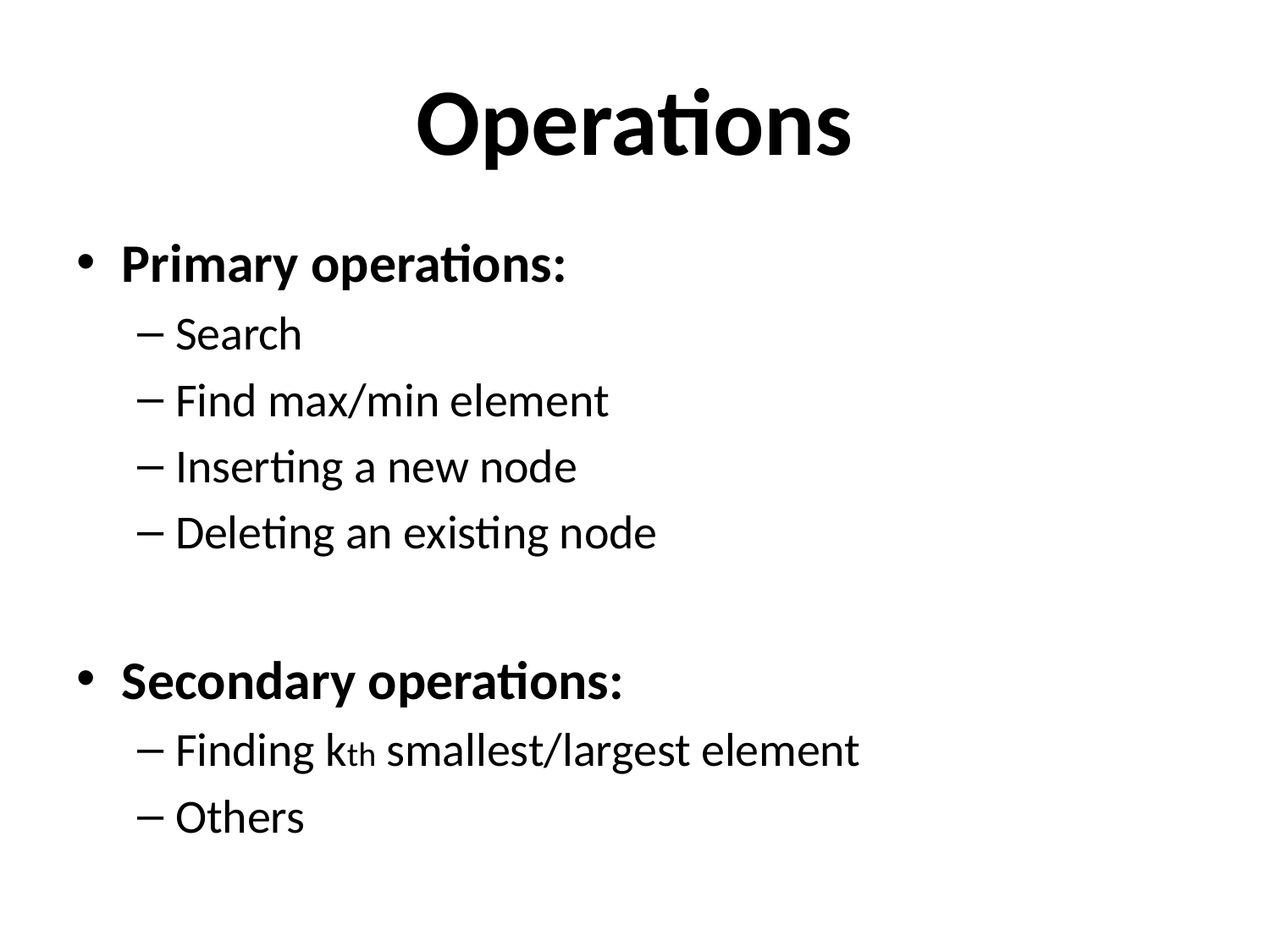

# Operations
Primary operations:
Search
Find max/min element
Inserting a new node
Deleting an existing node

Secondary operations:
Finding kth smallest/largest element
Others